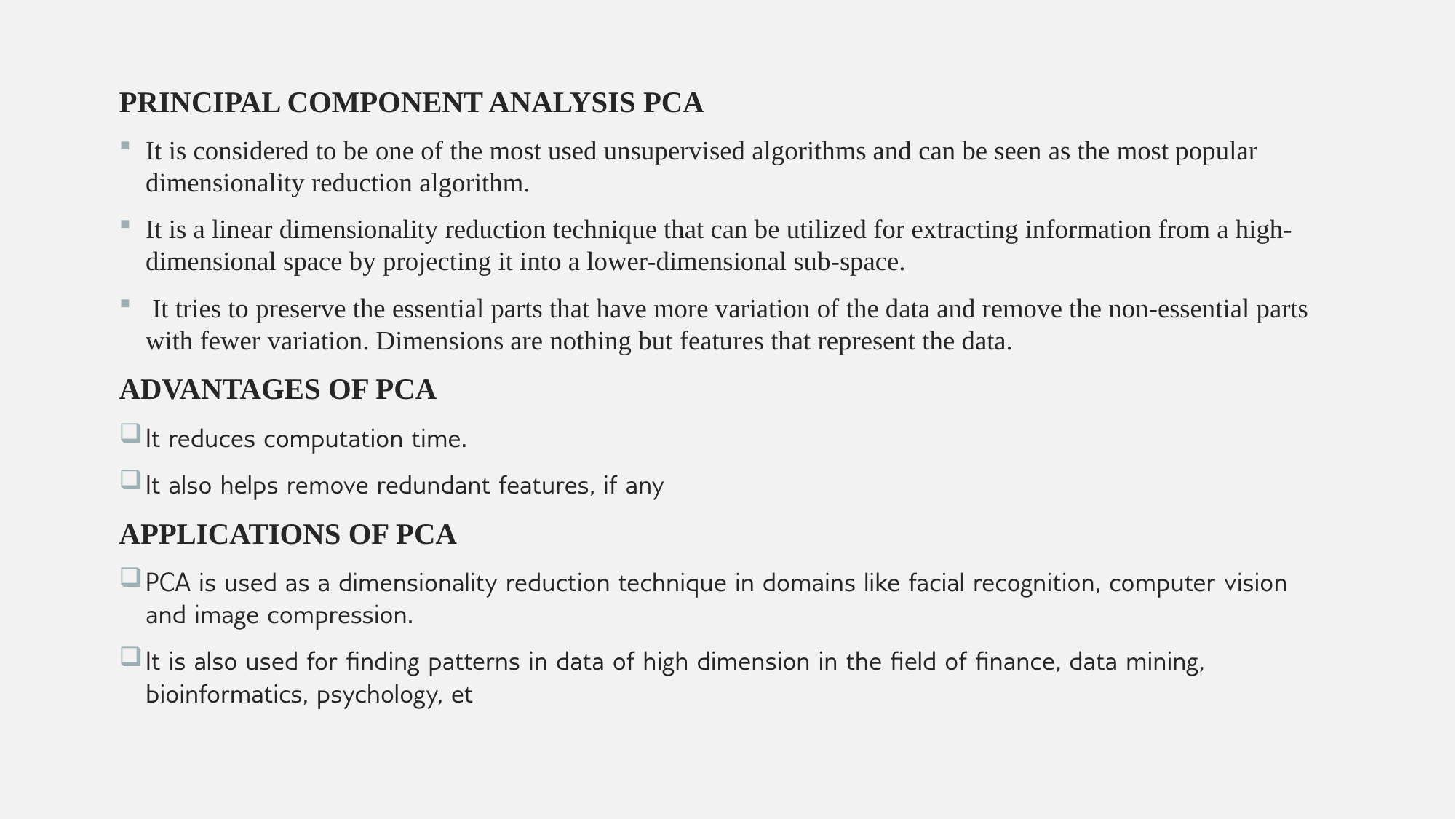

PRINCIPAL COMPONENT ANALYSIS PCA
It is considered to be one of the most used unsupervised algorithms and can be seen as the most popular dimensionality reduction algorithm.
It is a linear dimensionality reduction technique that can be utilized for extracting information from a high-dimensional space by projecting it into a lower-dimensional sub-space.
 It tries to preserve the essential parts that have more variation of the data and remove the non-essential parts with fewer variation. Dimensions are nothing but features that represent the data.
ADVANTAGES OF PCA
It reduces computation time.
It also helps remove redundant features, if any
APPLICATIONS OF PCA
PCA is used as a dimensionality reduction technique in domains like facial recognition, computer vision and image compression.
It is also used for finding patterns in data of high dimension in the field of finance, data mining, bioinformatics, psychology, et